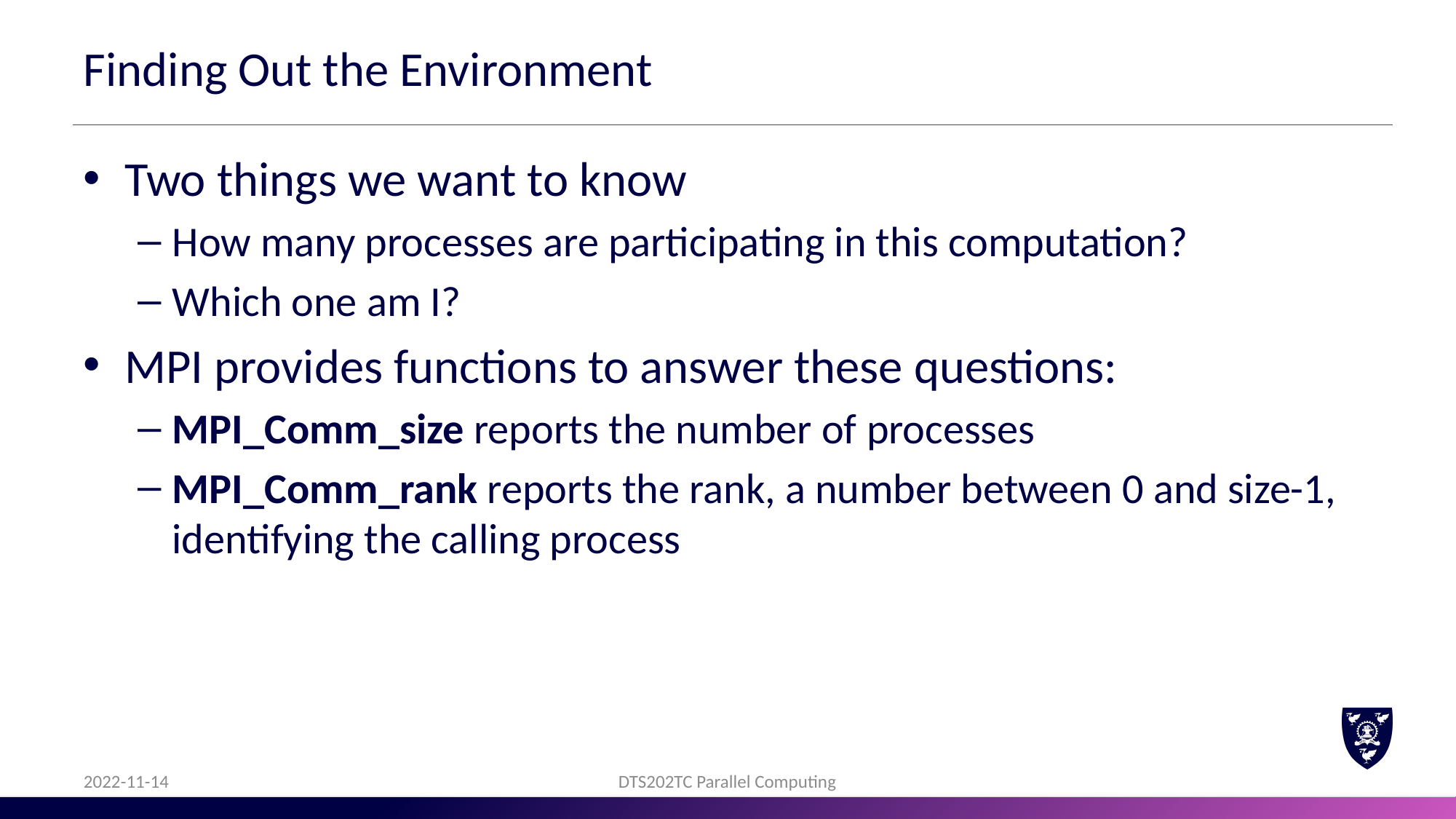

# Finding Out the Environment
Two things we want to know
How many processes are participating in this computation?
Which one am I?
MPI provides functions to answer these questions:
MPI_Comm_size reports the number of processes
MPI_Comm_rank reports the rank, a number between 0 and size-1, identifying the calling process

2022-11-14
DTS202TC Parallel Computing
19